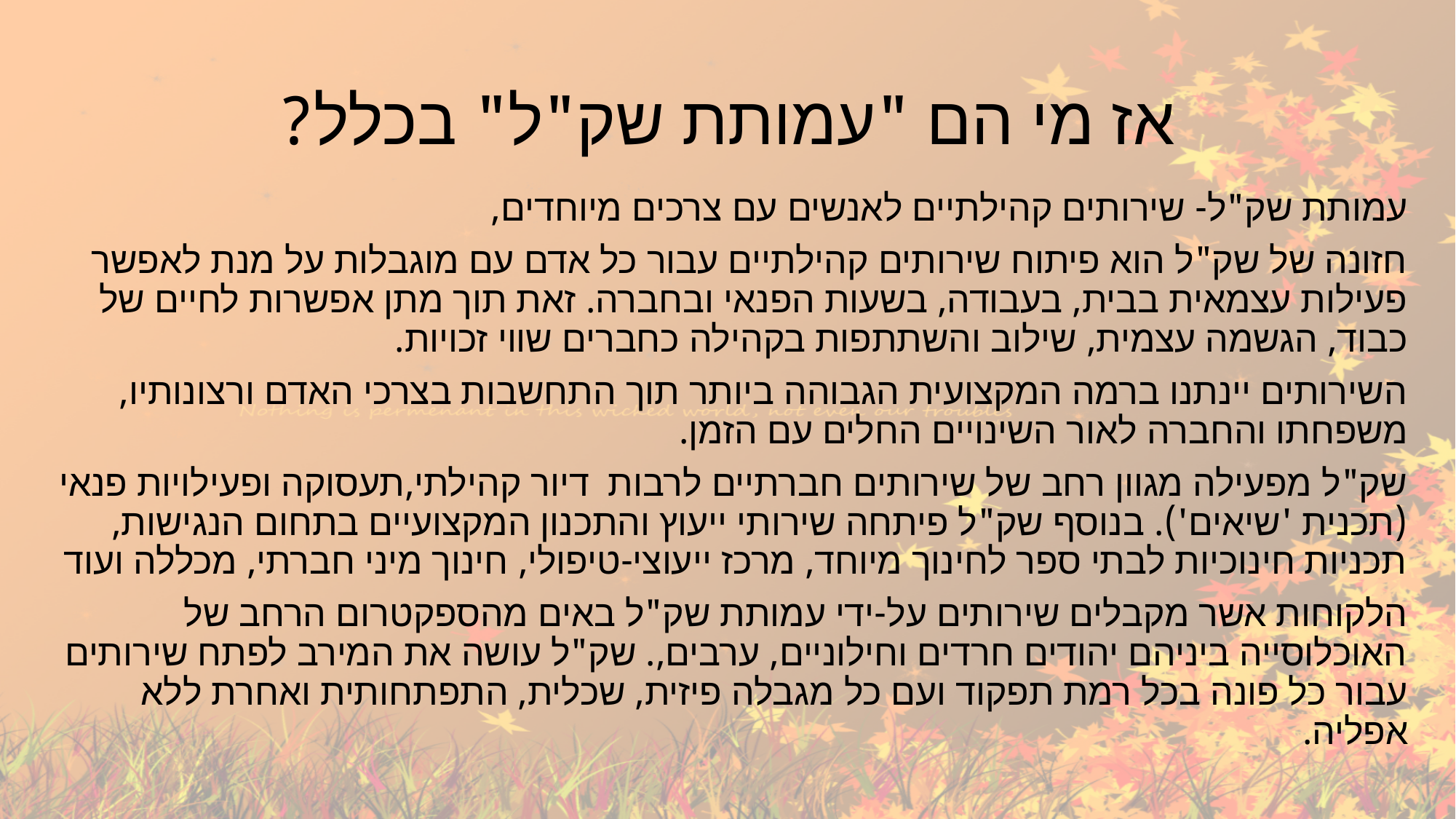

# אז מי הם "עמותת שק"ל" בכלל?
עמותת שק"ל- שירותים קהילתיים לאנשים עם צרכים מיוחדים,
חזונה של שק"ל הוא פיתוח שירותים קהילתיים עבור כל אדם עם מוגבלות על מנת לאפשר פעילות עצמאית בבית, בעבודה, בשעות הפנאי ובחברה. זאת תוך מתן אפשרות לחיים של כבוד, הגשמה עצמית, שילוב והשתתפות בקהילה כחברים שווי זכויות.
השירותים יינתנו ברמה המקצועית הגבוהה ביותר תוך התחשבות בצרכי האדם ורצונותיו, משפחתו והחברה לאור השינויים החלים עם הזמן.
שק"ל מפעילה מגוון רחב של שירותים חברתיים לרבות  דיור קהילתי,תעסוקה ופעילויות פנאי (תכנית 'שיאים'). בנוסף שק"ל פיתחה שירותי ייעוץ והתכנון המקצועיים בתחום הנגישות, תכניות חינוכיות לבתי ספר לחינוך מיוחד, מרכז ייעוצי-טיפולי, חינוך מיני חברתי, מכללה ועוד
הלקוחות אשר מקבלים שירותים על-ידי עמותת שק"ל באים מהספקטרום הרחב של האוכלוסייה ביניהם יהודים חרדים וחילוניים, ערבים,. שק"ל עושה את המירב לפתח שירותים עבור כל פונה בכל רמת תפקוד ועם כל מגבלה פיזית, שכלית, התפתחותית ואחרת ללא אפליה.